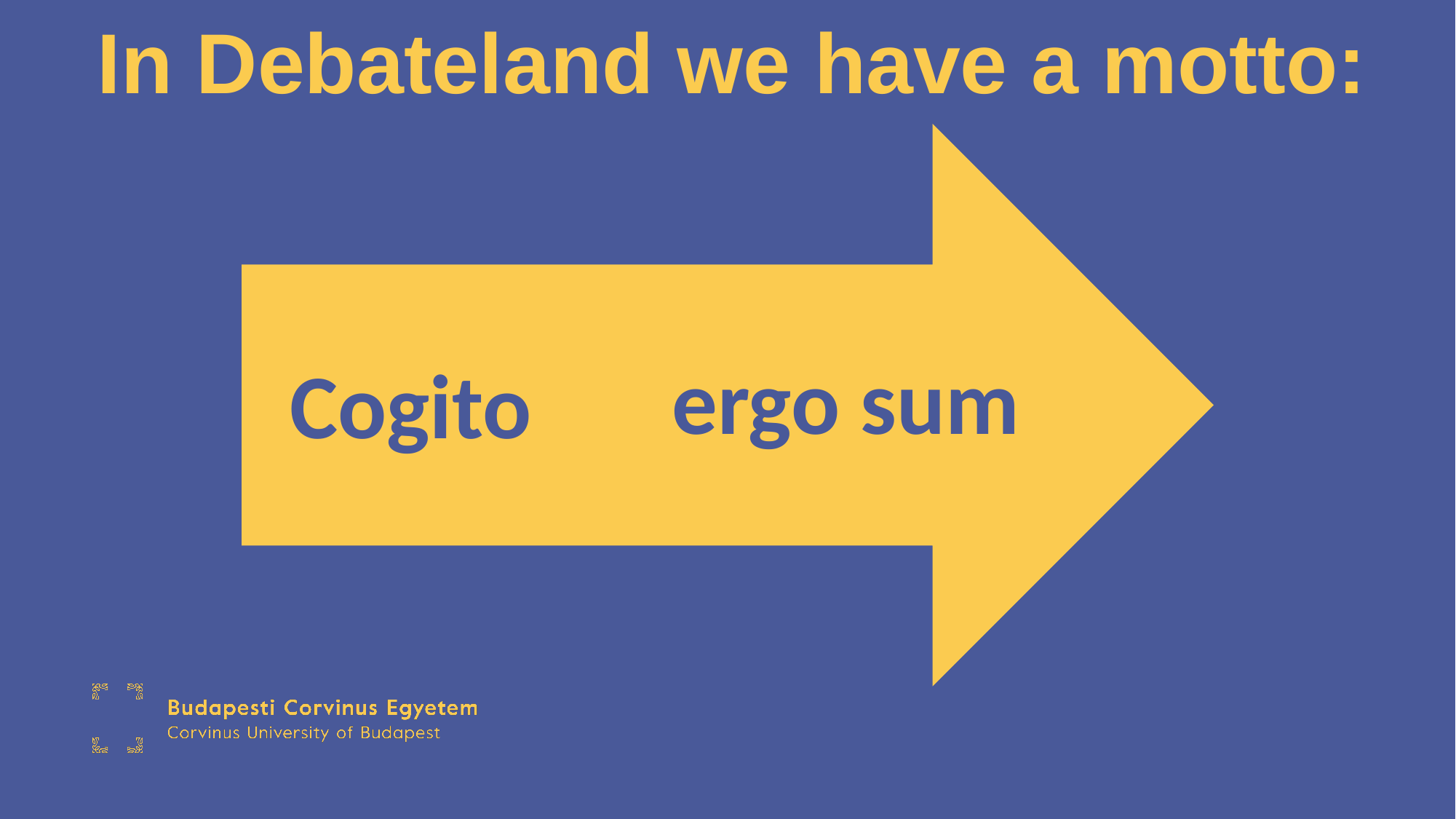

# In Debateland we have a motto:

ergo sum

Cogito